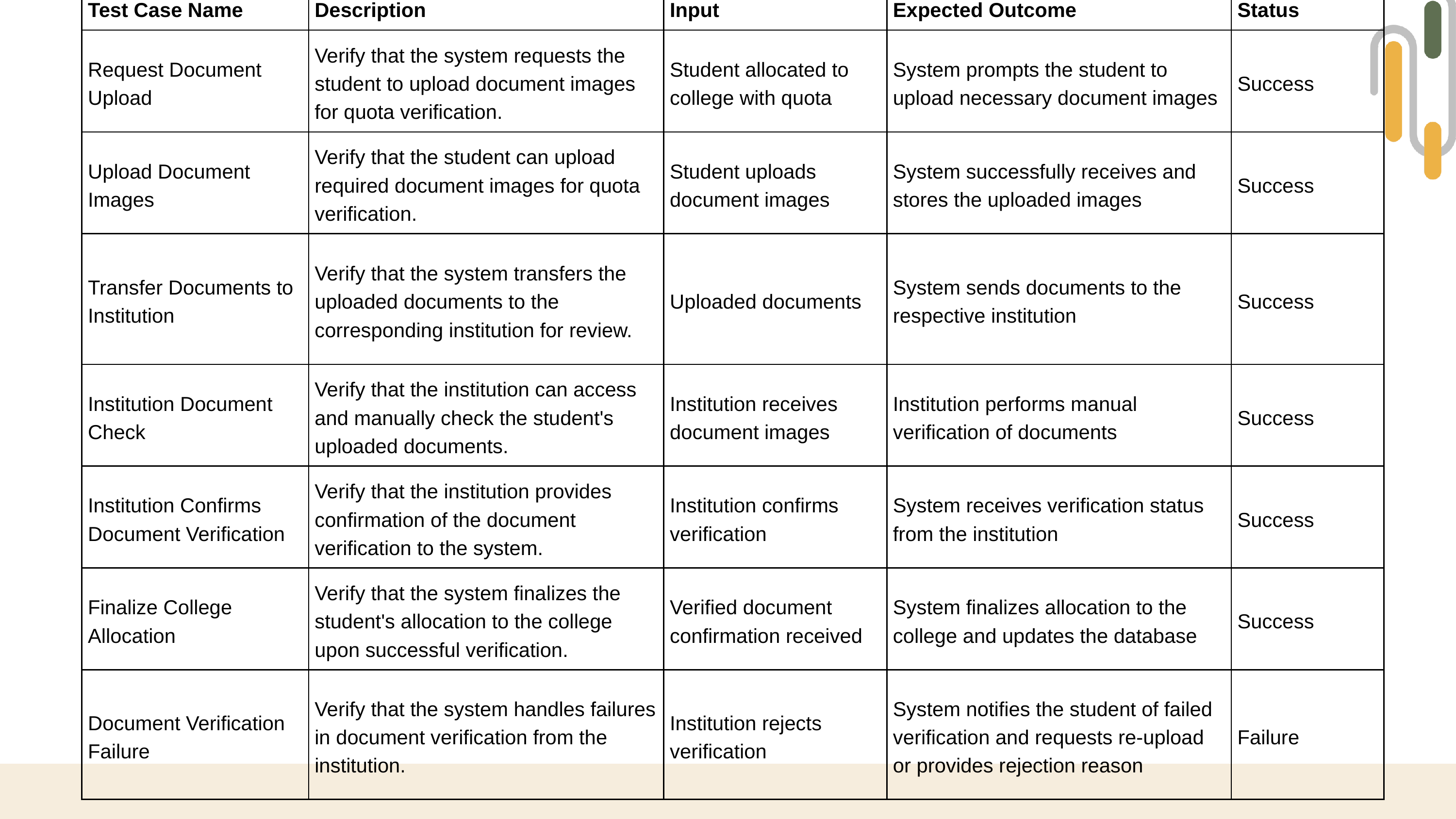

| Test Case Name | Description | Input | Expected Outcome | Status |
| --- | --- | --- | --- | --- |
| Request Document Upload | Verify that the system requests the student to upload document images for quota verification. | Student allocated to college with quota | System prompts the student to upload necessary document images | Success |
| Upload Document Images | Verify that the student can upload required document images for quota verification. | Student uploads document images | System successfully receives and stores the uploaded images | Success |
| Transfer Documents to Institution | Verify that the system transfers the uploaded documents to the corresponding institution for review. | Uploaded documents | System sends documents to the respective institution | Success |
| Institution Document Check | Verify that the institution can access and manually check the student's uploaded documents. | Institution receives document images | Institution performs manual verification of documents | Success |
| Institution Confirms Document Verification | Verify that the institution provides confirmation of the document verification to the system. | Institution confirms verification | System receives verification status from the institution | Success |
| Finalize College Allocation | Verify that the system finalizes the student's allocation to the college upon successful verification. | Verified document confirmation received | System finalizes allocation to the college and updates the database | Success |
| Document Verification Failure | Verify that the system handles failures in document verification from the institution. | Institution rejects verification | System notifies the student of failed verification and requests re-upload or provides rejection reason | Failure |